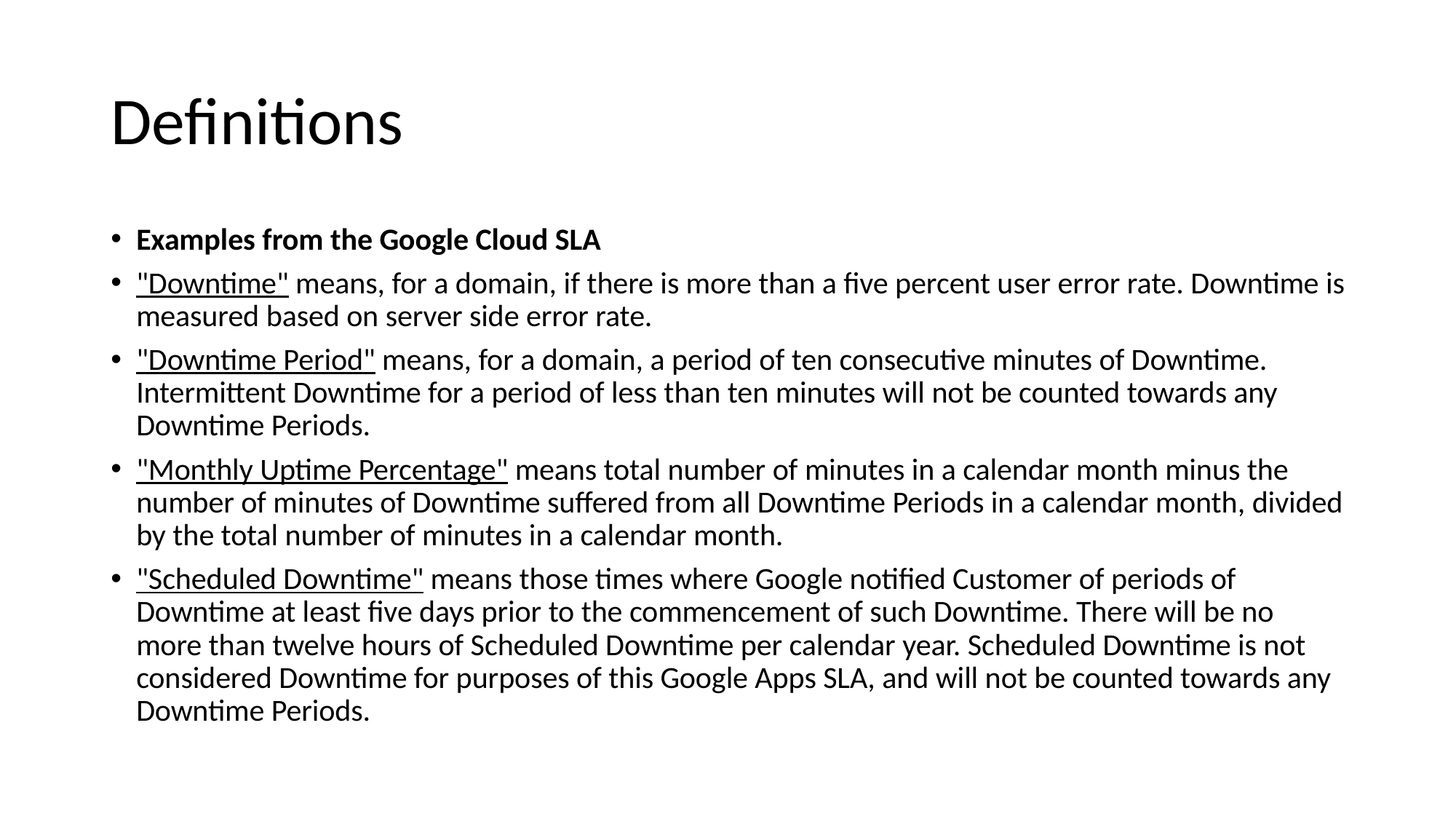

# Definitions
Examples from the Google Cloud SLA
"Downtime" means, for a domain, if there is more than a five percent user error rate. Downtime is measured based on server side error rate.
"Downtime Period" means, for a domain, a period of ten consecutive minutes of Downtime. Intermittent Downtime for a period of less than ten minutes will not be counted towards any Downtime Periods.
"Monthly Uptime Percentage" means total number of minutes in a calendar month minus the number of minutes of Downtime suffered from all Downtime Periods in a calendar month, divided by the total number of minutes in a calendar month.
"Scheduled Downtime" means those times where Google notified Customer of periods of Downtime at least five days prior to the commencement of such Downtime. There will be no more than twelve hours of Scheduled Downtime per calendar year. Scheduled Downtime is not considered Downtime for purposes of this Google Apps SLA, and will not be counted towards any Downtime Periods.